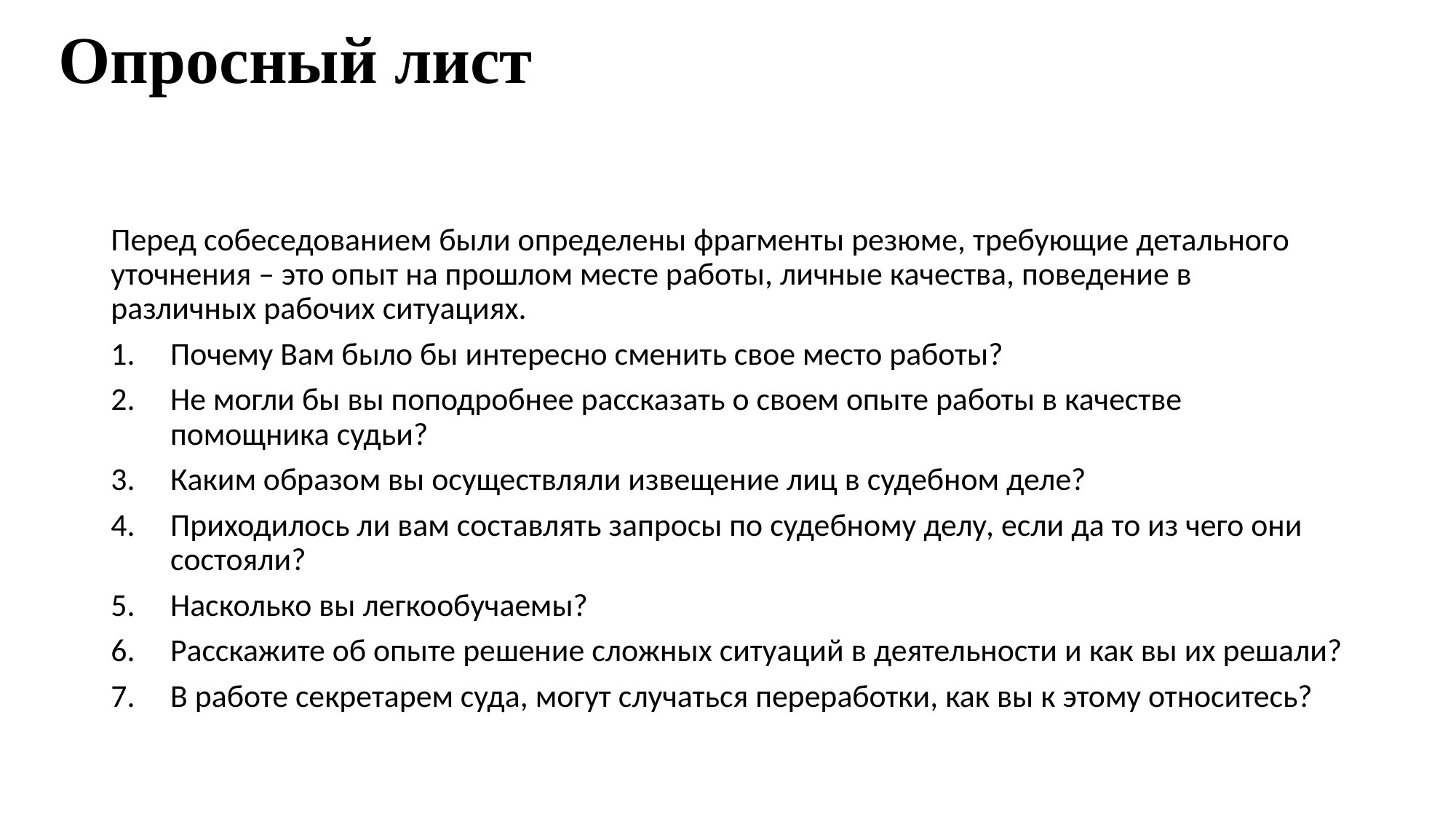

Опросный лист
Перед собеседованием были определены фрагменты резюме, требующие детального уточнения – это опыт на прошлом месте работы, личные качества, поведение в различных рабочих ситуациях.
Почему Вам было бы интересно сменить свое место работы?
Не могли бы вы поподробнее рассказать о своем опыте работы в качестве помощника судьи?
Каким образом вы осуществляли извещение лиц в судебном деле?
Приходилось ли вам составлять запросы по судебному делу, если да то из чего они состояли?
Насколько вы легкообучаемы?
Расскажите об опыте решение сложных ситуаций в деятельности и как вы их решали?
В работе секретарем суда, могут случаться переработки, как вы к этому относитесь?